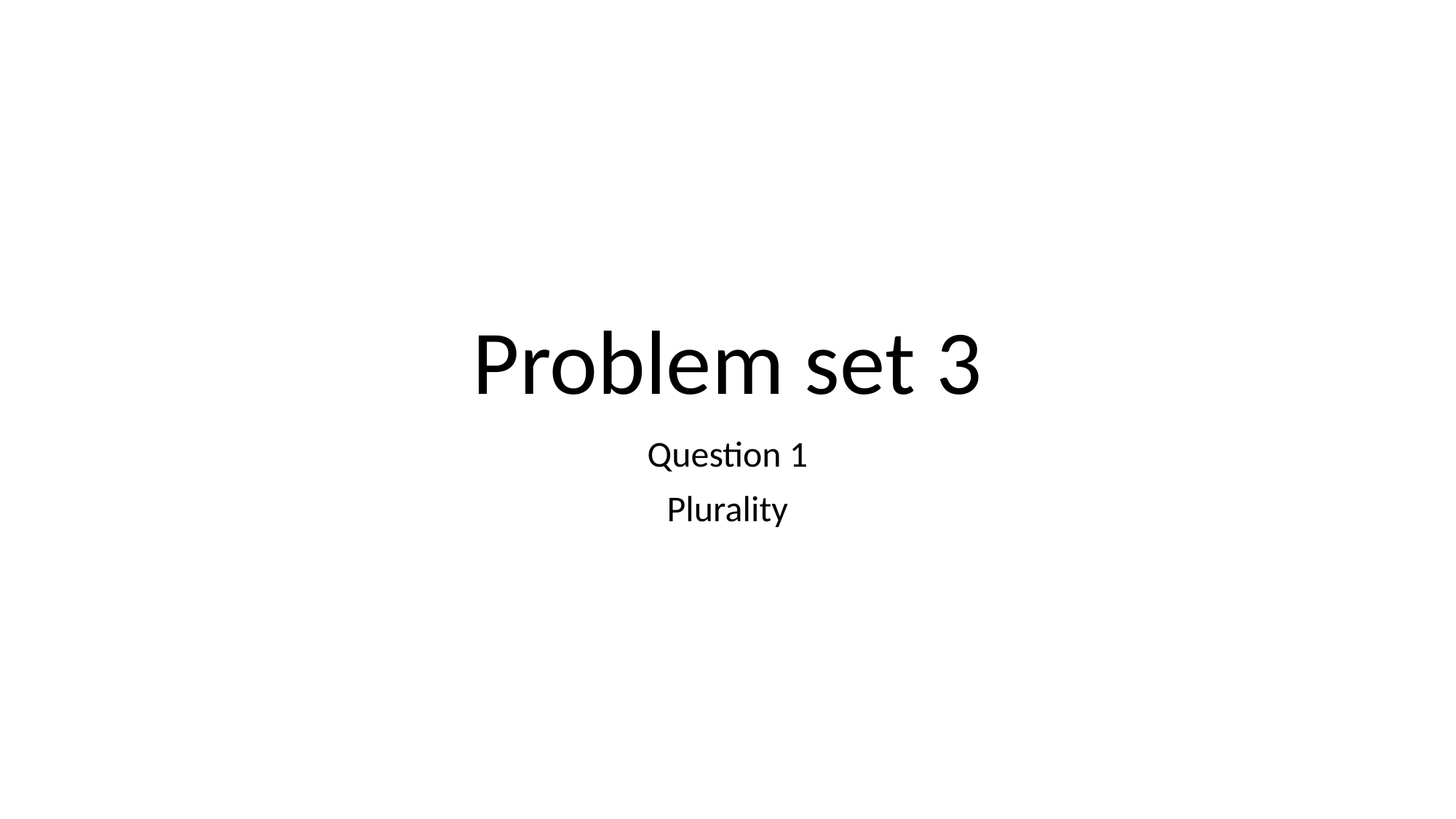

# Problem set 3
Question 1
Plurality